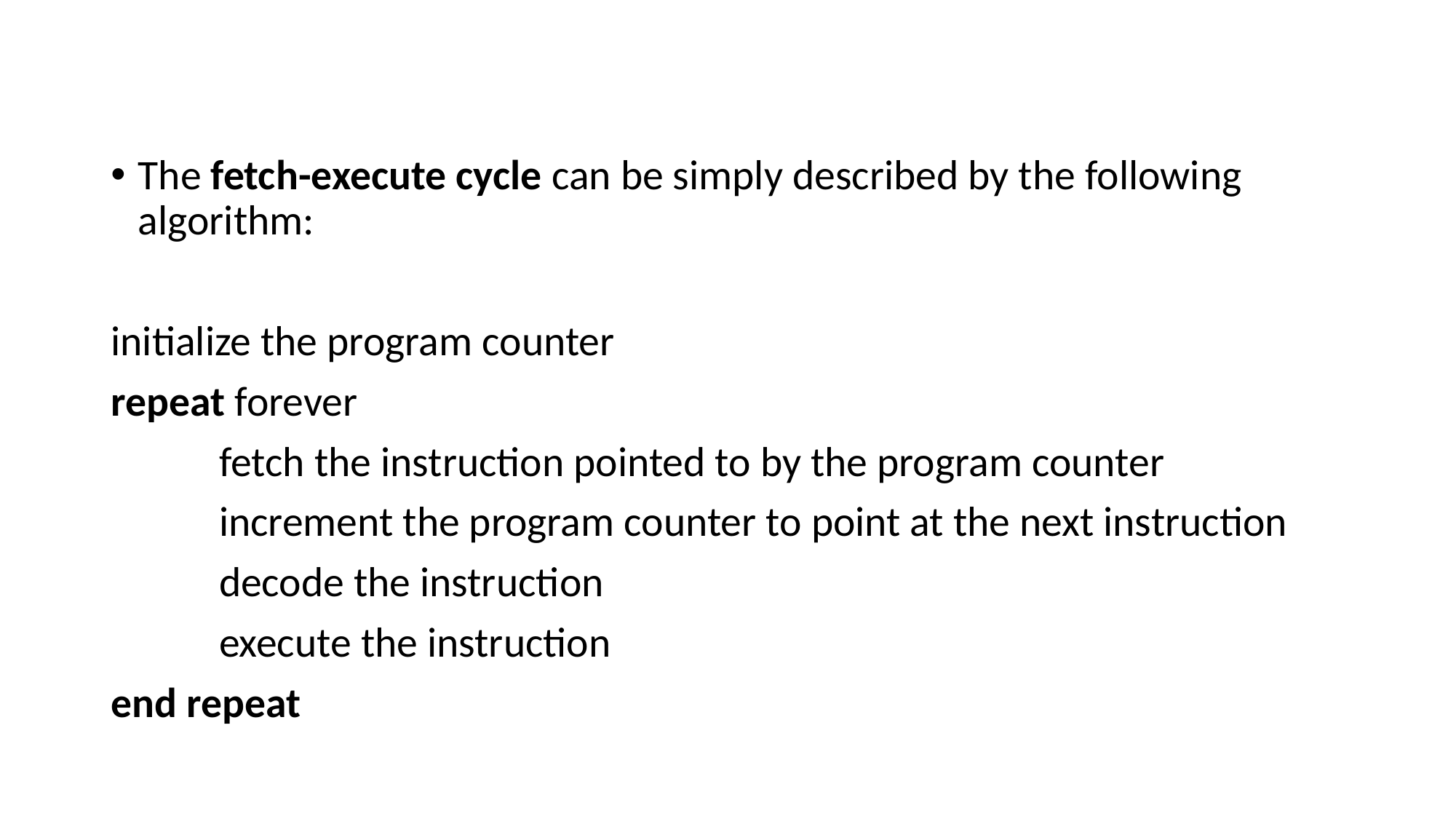

The fetch-execute cycle can be simply described by the following algorithm:

initialize the program counter
repeat forever
 	fetch the instruction pointed to by the program counter
 	increment the program counter to point at the next instruction
 	decode the instruction
 	execute the instruction
end repeat